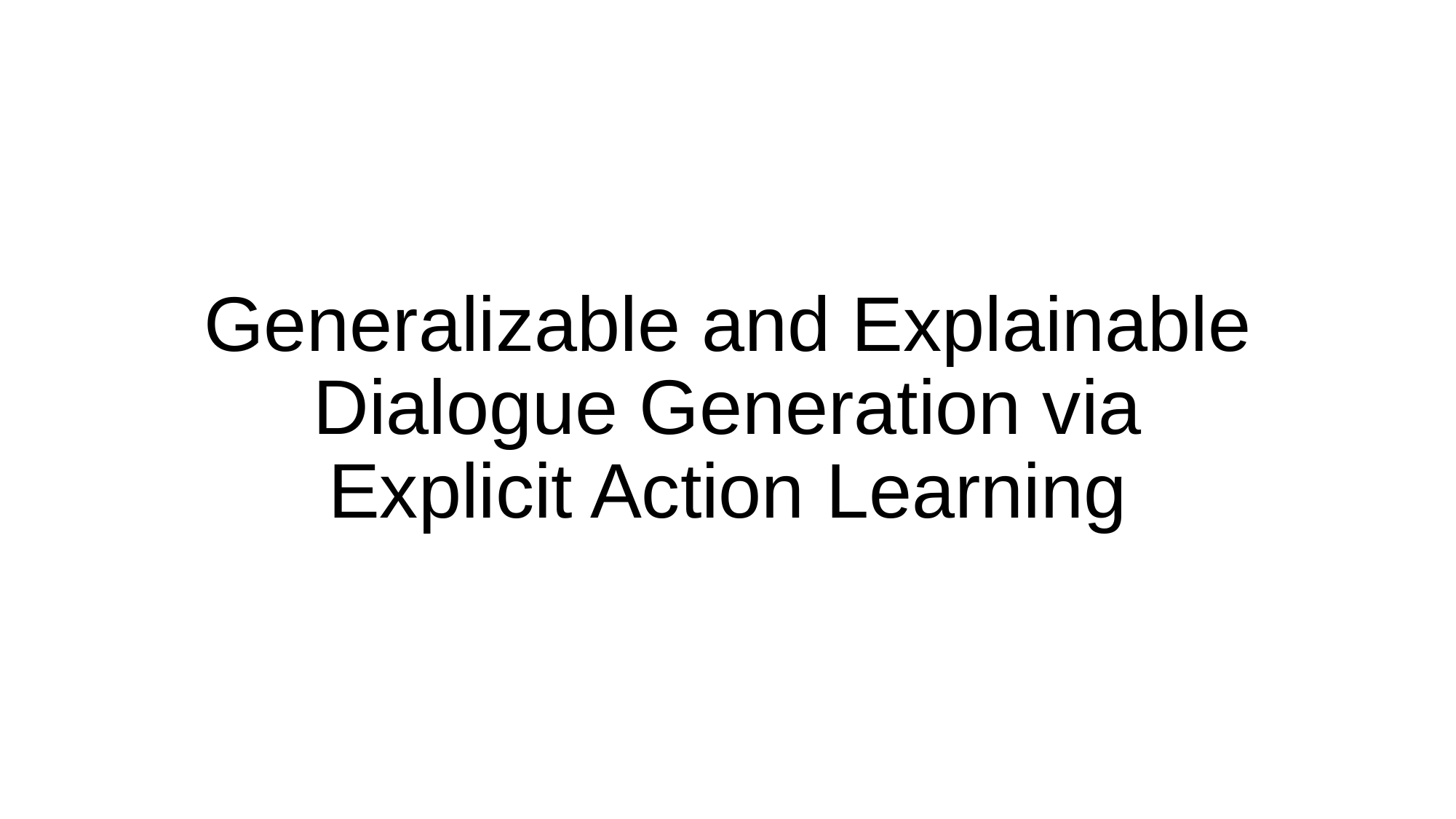

# Generalizable and Explainable Dialogue Generation via Explicit Action Learning